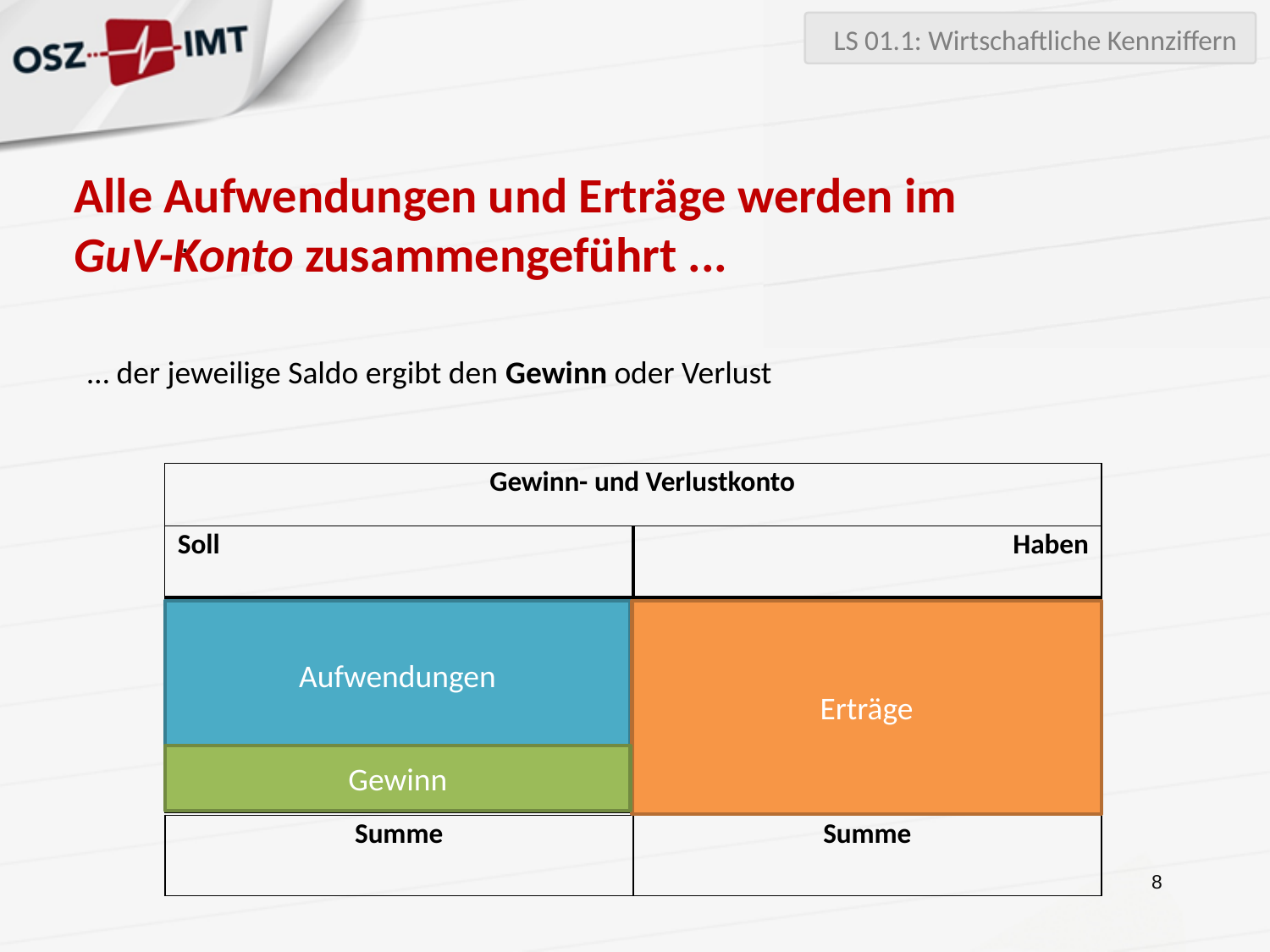

LS 01.1: Wirtschaftliche Kennziffern
Alle Aufwendungen und Erträge werden im GuV-Konto zusammengeführt ...
	.
… der jeweilige Saldo ergibt den Gewinn oder Verlust

| Gewinn- und Verlustkonto |  |
| --- | --- |
| Soll | Haben |
| „Sammelstelle“ für alle Aufwendungen | „Sammelstelle“ für alle Erträge |

Aufwendungen
Erträge
Gewinn
| Summe | Summe |
| --- | --- |
8